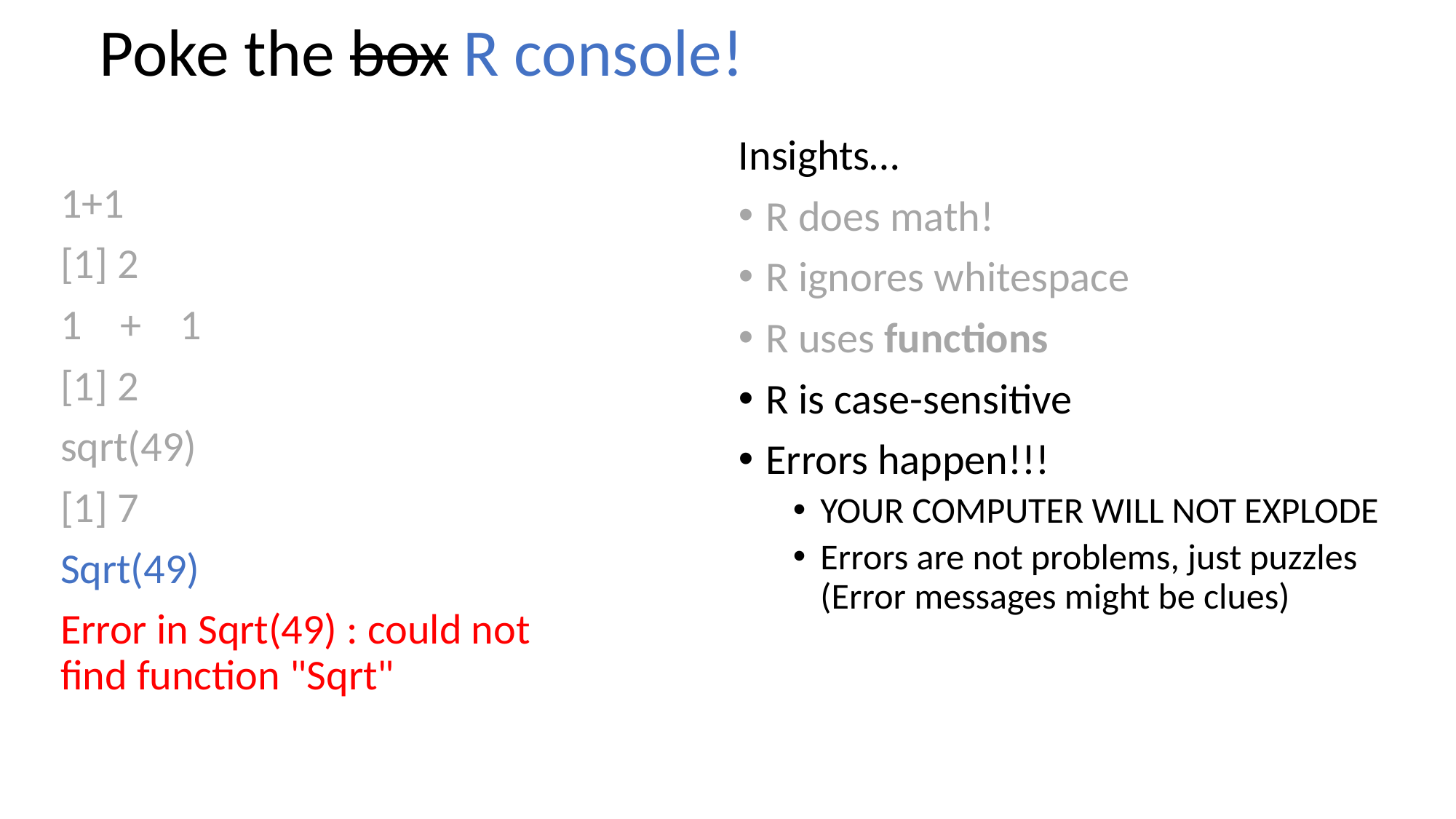

# Poke the box R console!
Insights…
R does math!
R ignores whitespace
R uses functions
R is case-sensitive
Errors happen!!!
YOUR COMPUTER WILL NOT EXPLODE
Errors are not problems, just puzzles (Error messages might be clues)
1+1
[1] 2
1    +    1
[1] 2
sqrt(49)
[1] 7
Sqrt(49)
Error in Sqrt(49) : could not find function "Sqrt"